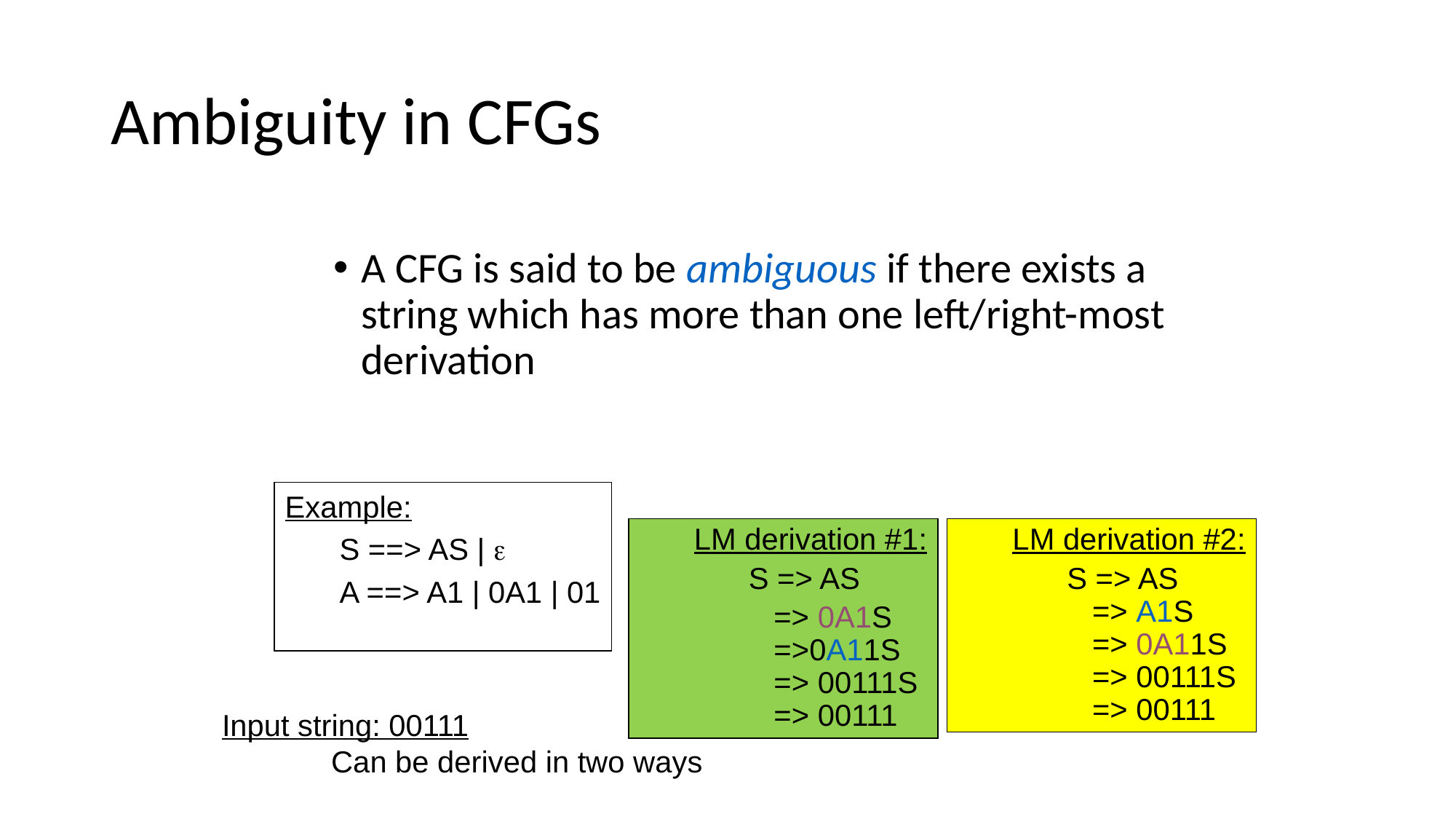

# Ambiguity in CFGs
A CFG is said to be ambiguous if there exists a string which has more than one left/right-most derivation
Example:
S ==> AS | ε
A ==> A1 | 0A1 | 01

LM derivation #2:
S => AS
   => A1S
   => 0A11S
   => 00111S
   => 00111
LM derivation #1:
S => AS
   => 0A1S
   =>0A11S
   => 00111S
   => 00111
Input string: 00111
	Can be derived in two ways